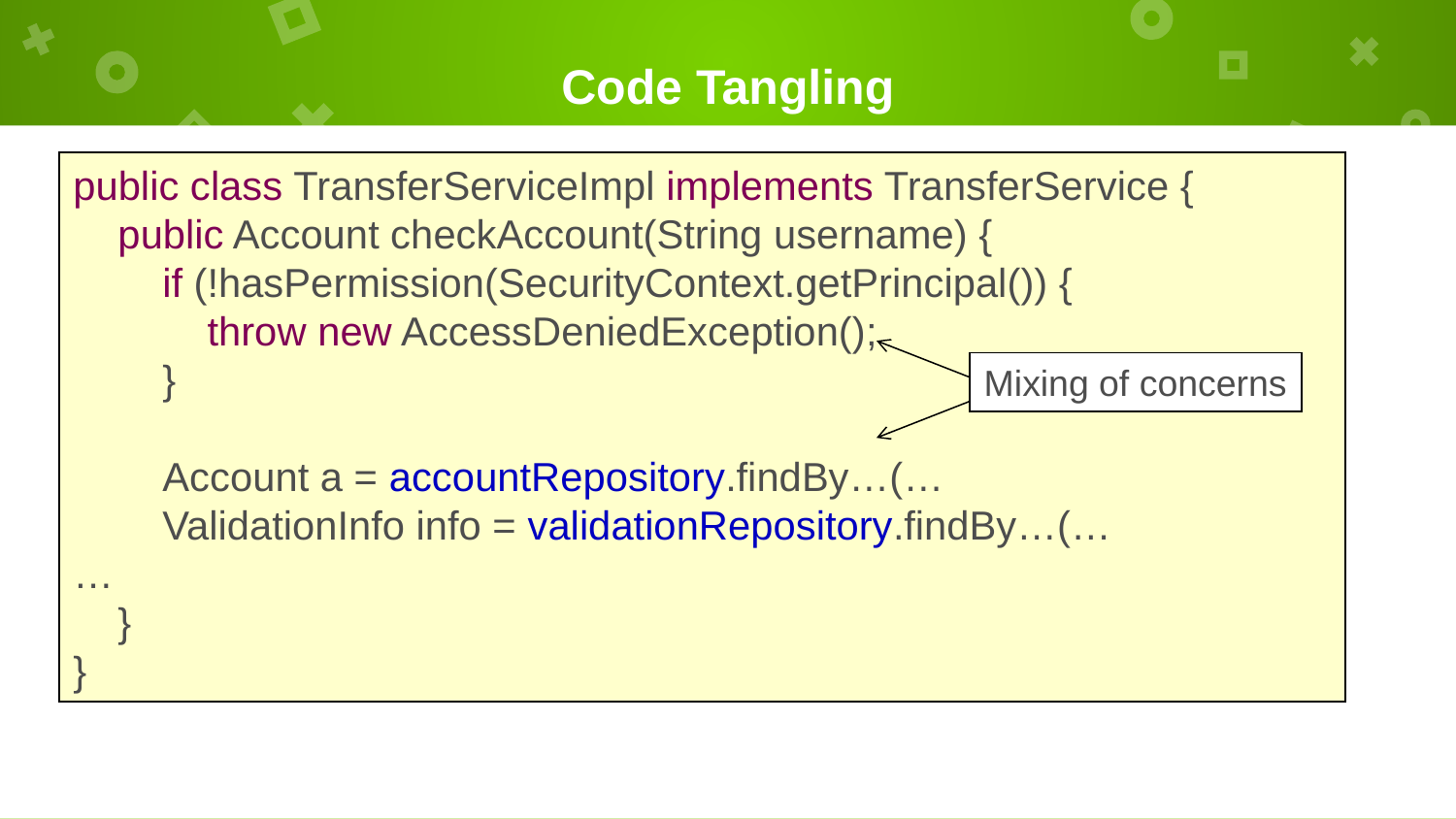

# Code Tangling
public class TransferServiceImpl implements TransferService {
    public Account checkAccount(String username) {
        if (!hasPermission(SecurityContext.getPrincipal()) {
            throw new AccessDeniedException();
        }

        Account a = accountRepository.findBy…(…
        ValidationInfo info = validationRepository.findBy…(…
…
    }
}

Mixing of concerns